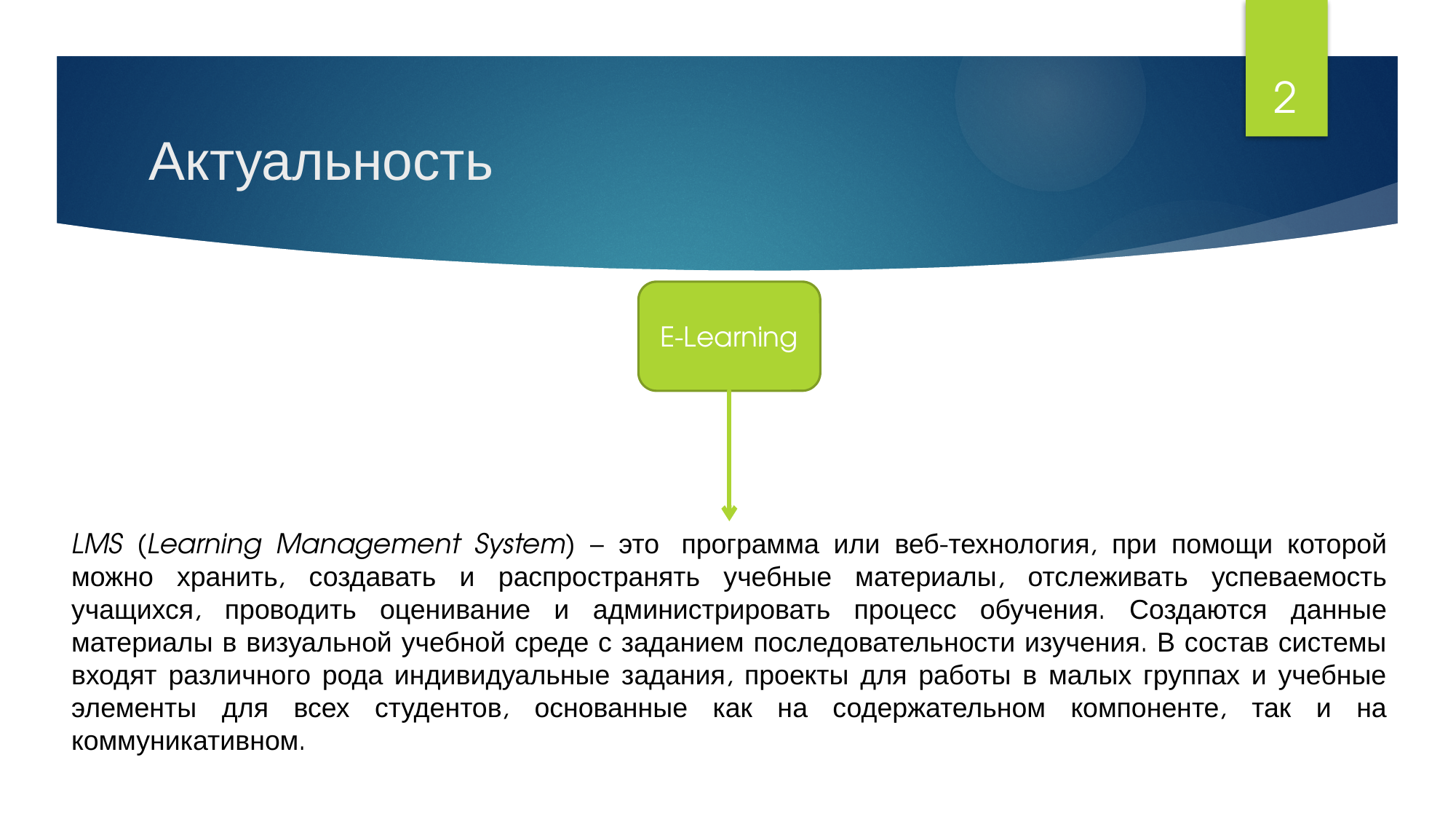

2
# Актуальность
E-Learning
LMS (Learning Management System) – это  программа или веб-технология, при помощи которой можно хранить, создавать и распространять учебные материалы, отслеживать успеваемость учащихся, проводить оценивание и администрировать процесс обучения. Создаются данные материалы в визуальной учебной среде с заданием последовательности изучения. В состав системы входят различного рода индивидуальные задания, проекты для работы в малых группах и учебные элементы для всех студентов, основанные как на содержательном компоненте, так и на коммуникативном.